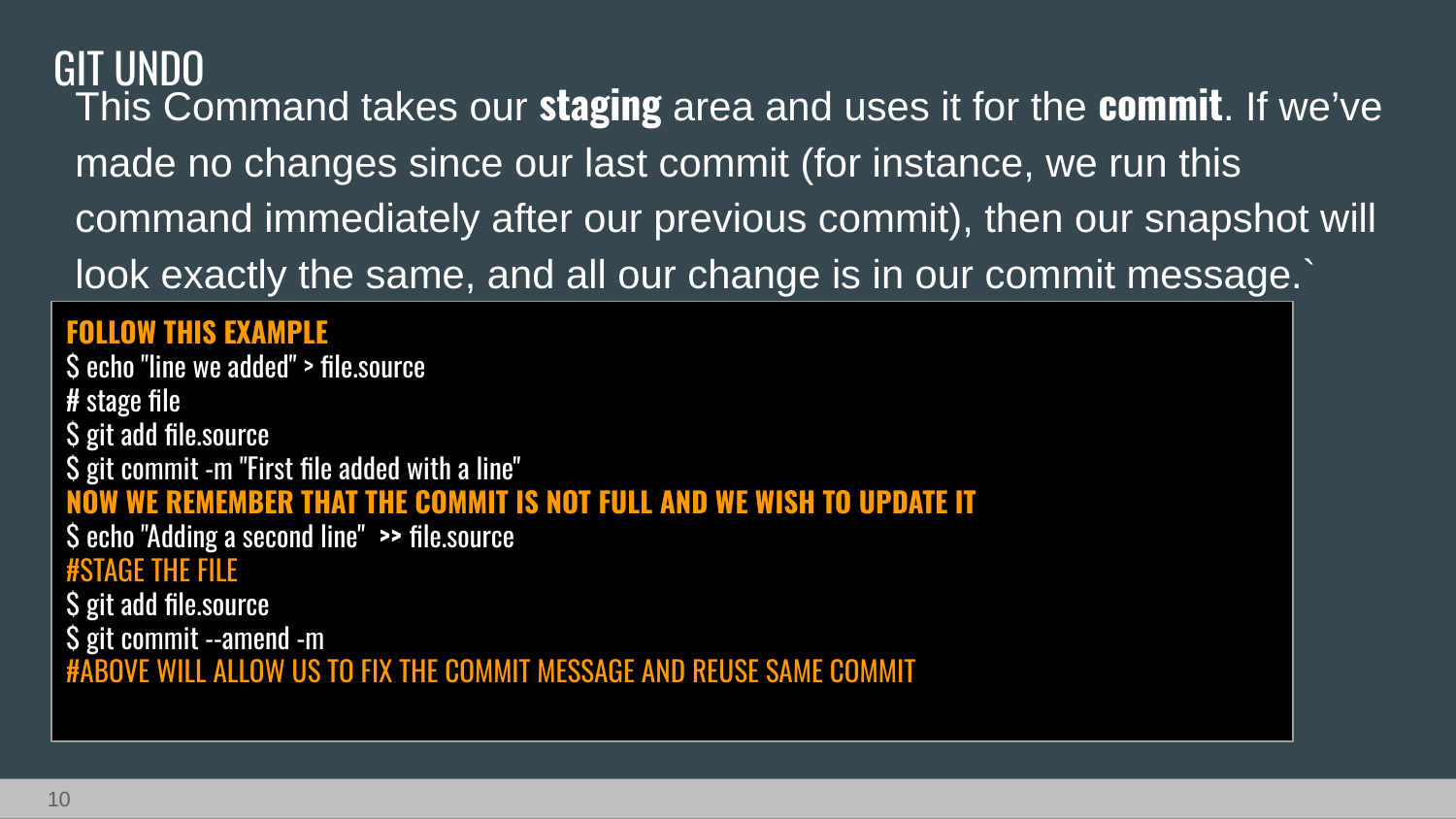

GIT UNDO
This Command takes our staging area and uses it for the commit. If we’ve made no changes since our last commit (for instance, we run this command immediately after our previous commit), then our snapshot will look exactly the same, and all our change is in our commit message.`
FOLLOW THIS EXAMPLE
$ echo "line we added" > file.source
# stage file
$ git add file.source
$ git commit -m "First file added with a line"
NOW WE REMEMBER THAT THE COMMIT IS NOT FULL AND WE WISH TO UPDATE IT
$ echo "Adding a second line"  >> file.source
#STAGE THE FILE
$ git add file.source
$ git commit --amend -m
#ABOVE WILL ALLOW US TO FIX THE COMMIT MESSAGE AND REUSE SAME COMMIT